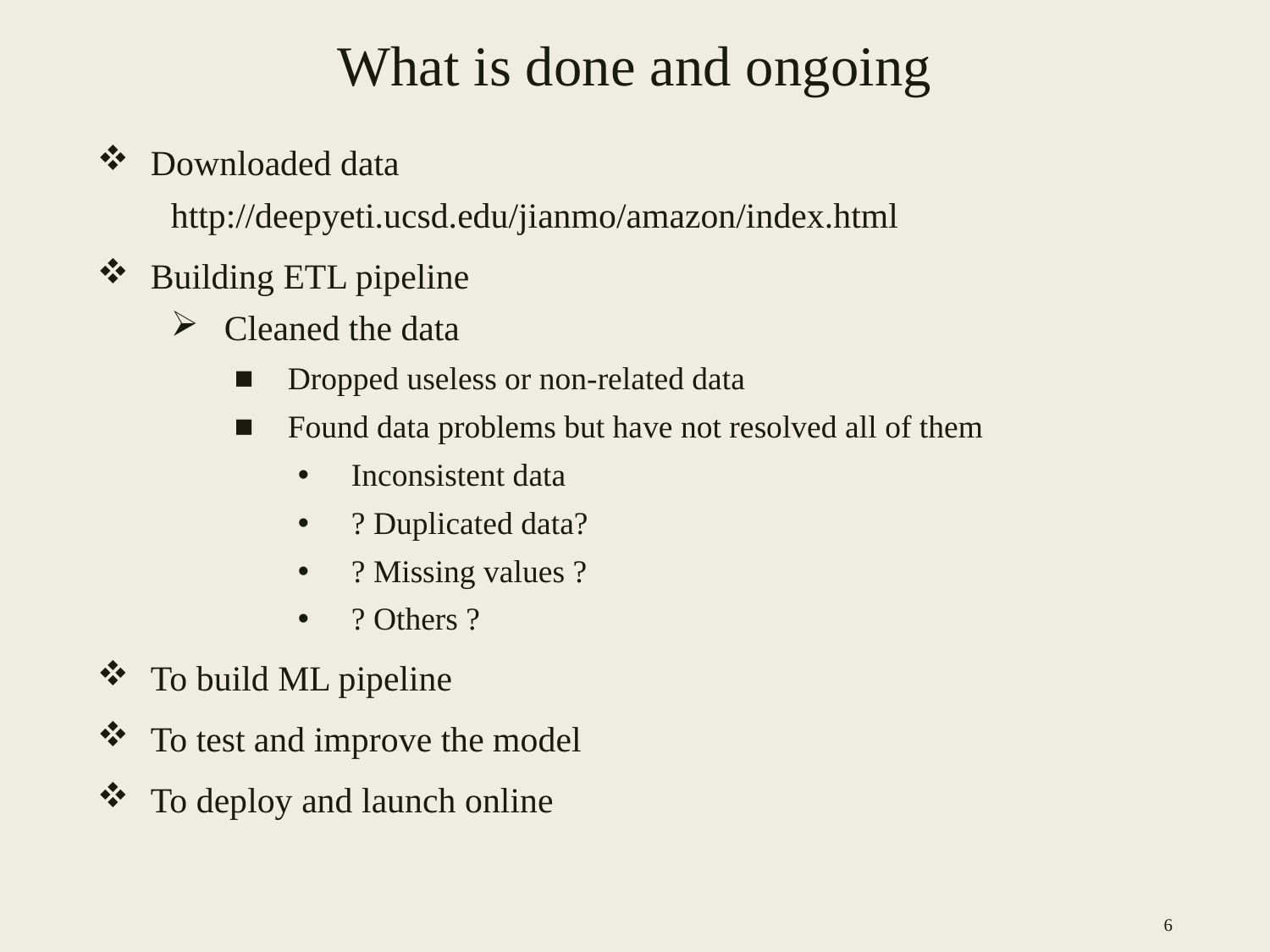

# What is done and ongoing
Downloaded data
http://deepyeti.ucsd.edu/jianmo/amazon/index.html
Building ETL pipeline
Cleaned the data
Dropped useless or non-related data
Found data problems but have not resolved all of them
Inconsistent data
? Duplicated data?
? Missing values ?
? Others ?
To build ML pipeline
To test and improve the model
To deploy and launch online
6